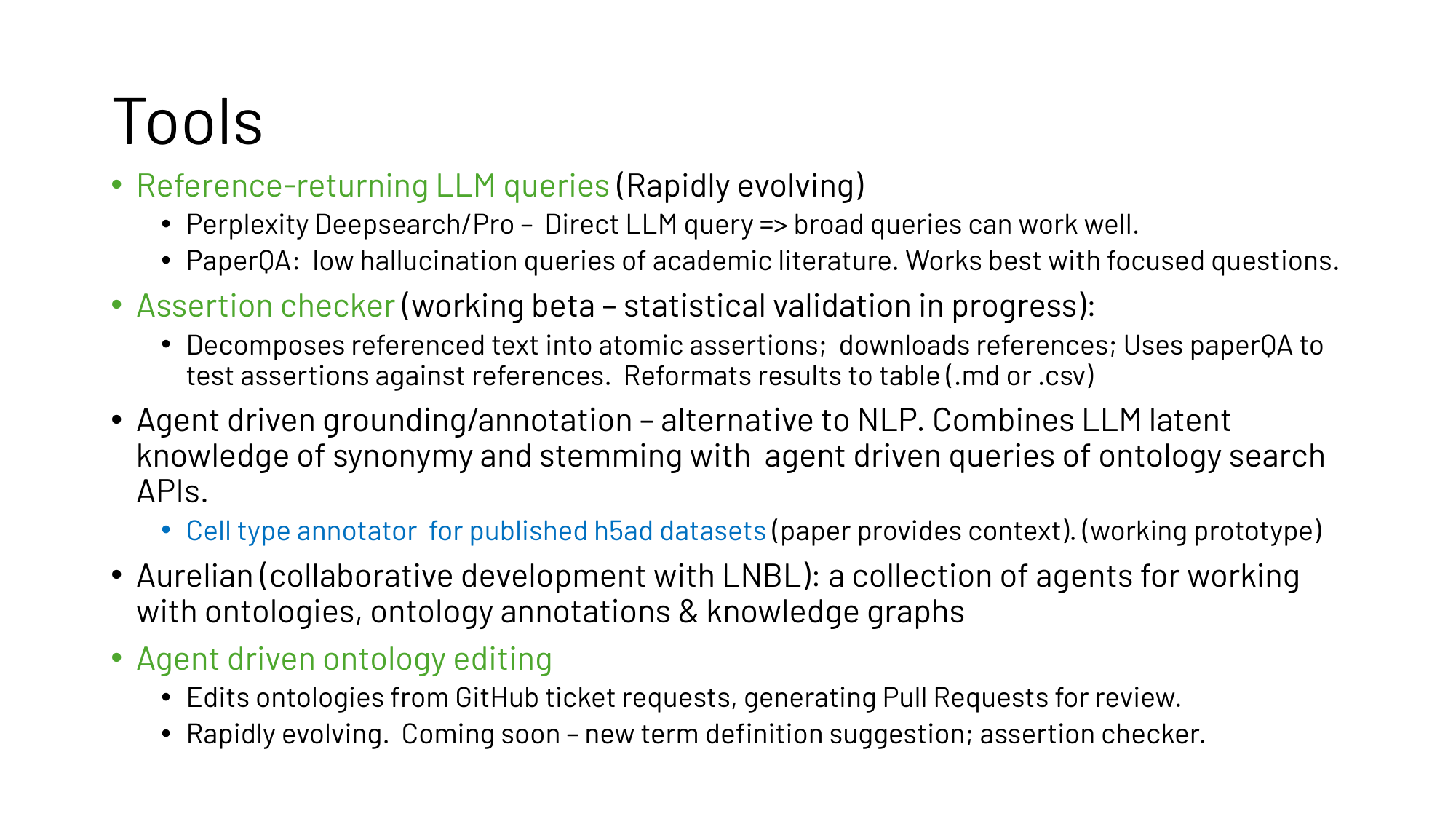

# Tools
Reference-returning LLM queries (Rapidly evolving)
Perplexity Deepsearch/Pro –  Direct LLM query => broad queries can work well.
PaperQA:  low hallucination queries of academic literature. Works best with focused questions.
Assertion checker (working beta – statistical validation in progress):
Decomposes referenced text into atomic assertions;  downloads references; Uses paperQA to test assertions against references.  Reformats results to table (.md or .csv)
Agent driven grounding/annotation – alternative to NLP. Combines LLM latent knowledge of synonymy and stemming with  agent driven queries of ontology search APIs.
Cell type annotator  for published h5ad datasets (paper provides context). (working prototype)
Aurelian (collaborative development with LNBL): a collection of agents for working with ontologies, ontology annotations & knowledge graphs
Agent driven ontology editing
Edits ontologies from GitHub ticket requests, generating Pull Requests for review.
Rapidly evolving.  Coming soon – new term definition suggestion; assertion checker.